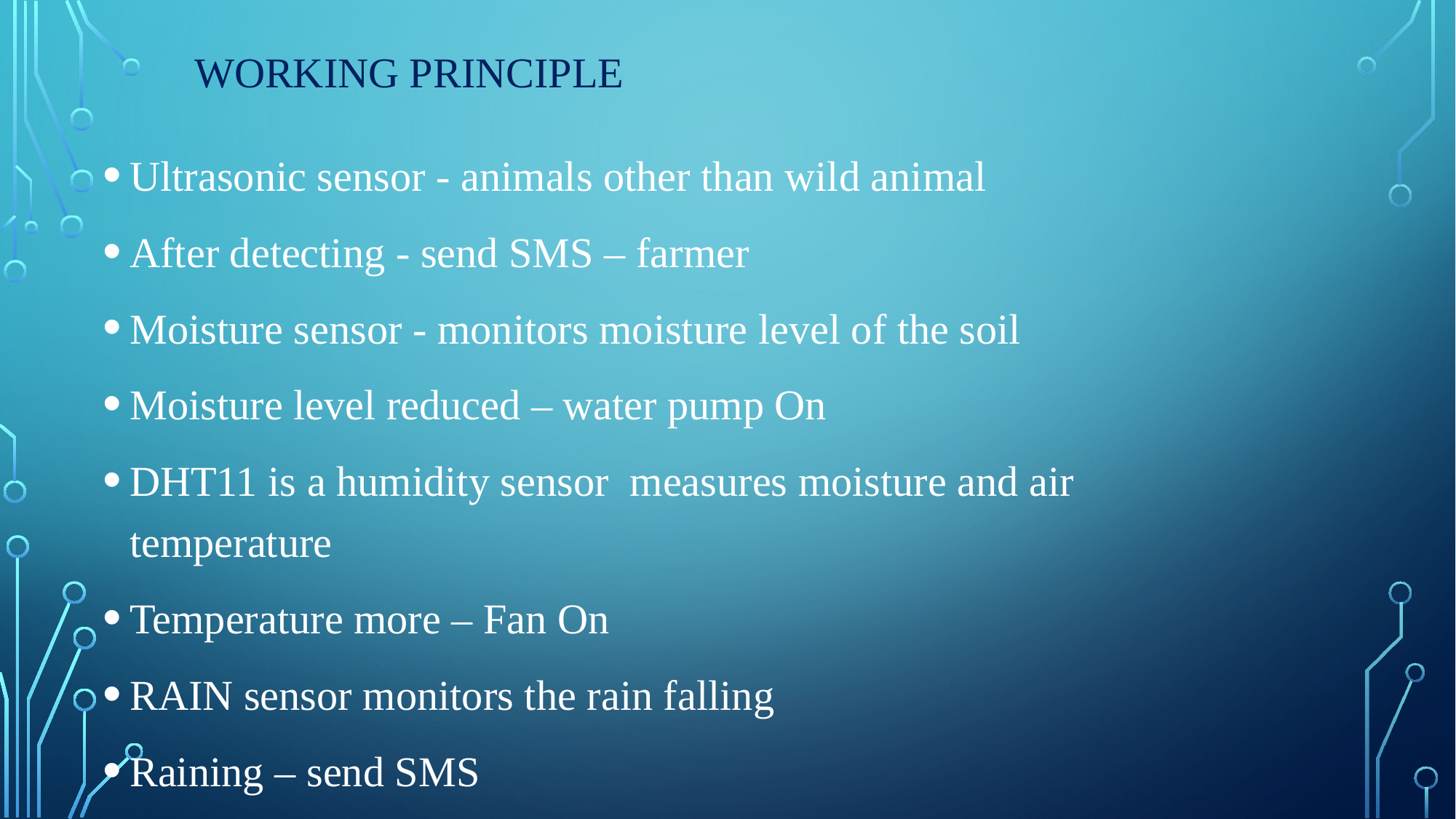

# WORKING PRINCIPLE
Ultrasonic sensor - animals other than wild animal
After detecting - send SMS – farmer
Moisture sensor - monitors moisture level of the soil
Moisture level reduced – water pump On
DHT11 is a humidity sensor  measures moisture and air temperature
Temperature more – Fan On
RAIN sensor monitors the rain falling
Raining – send SMS